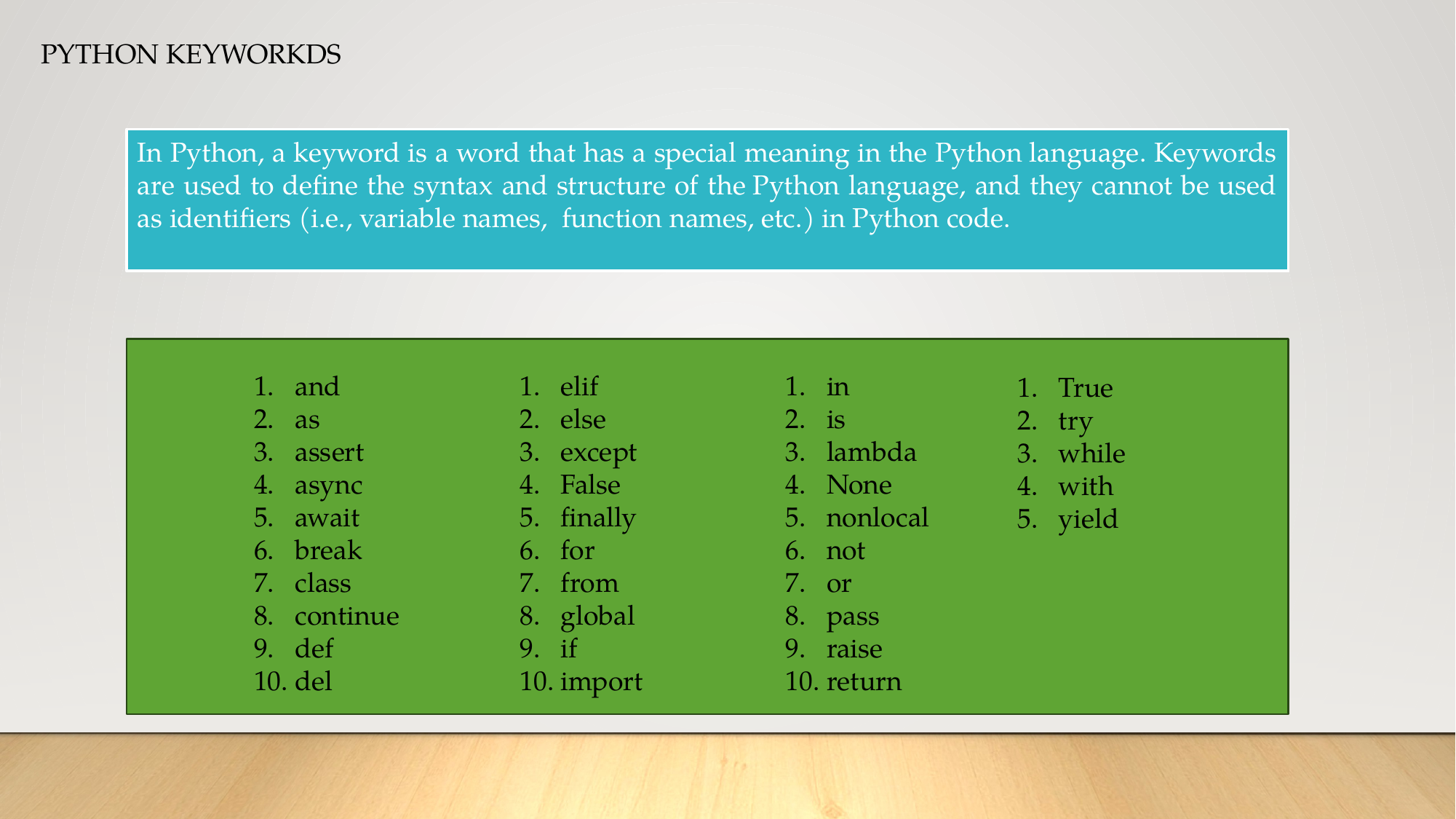

PYTHON KEYWORKDS
In Python, a keyword is a word that has a special meaning in the Python language. Keywords are used to define the syntax and structure of the Python language, and they cannot be used as identifiers (i.e., variable names,  function names, etc.) in Python code.

and
as
assert
async
await
break
class
continue
def
del
elif
else
except
False
finally
for
from
global
if
import
in
is
lambda
None
nonlocal
not
or
pass
raise
return
True
try
while
with
yield